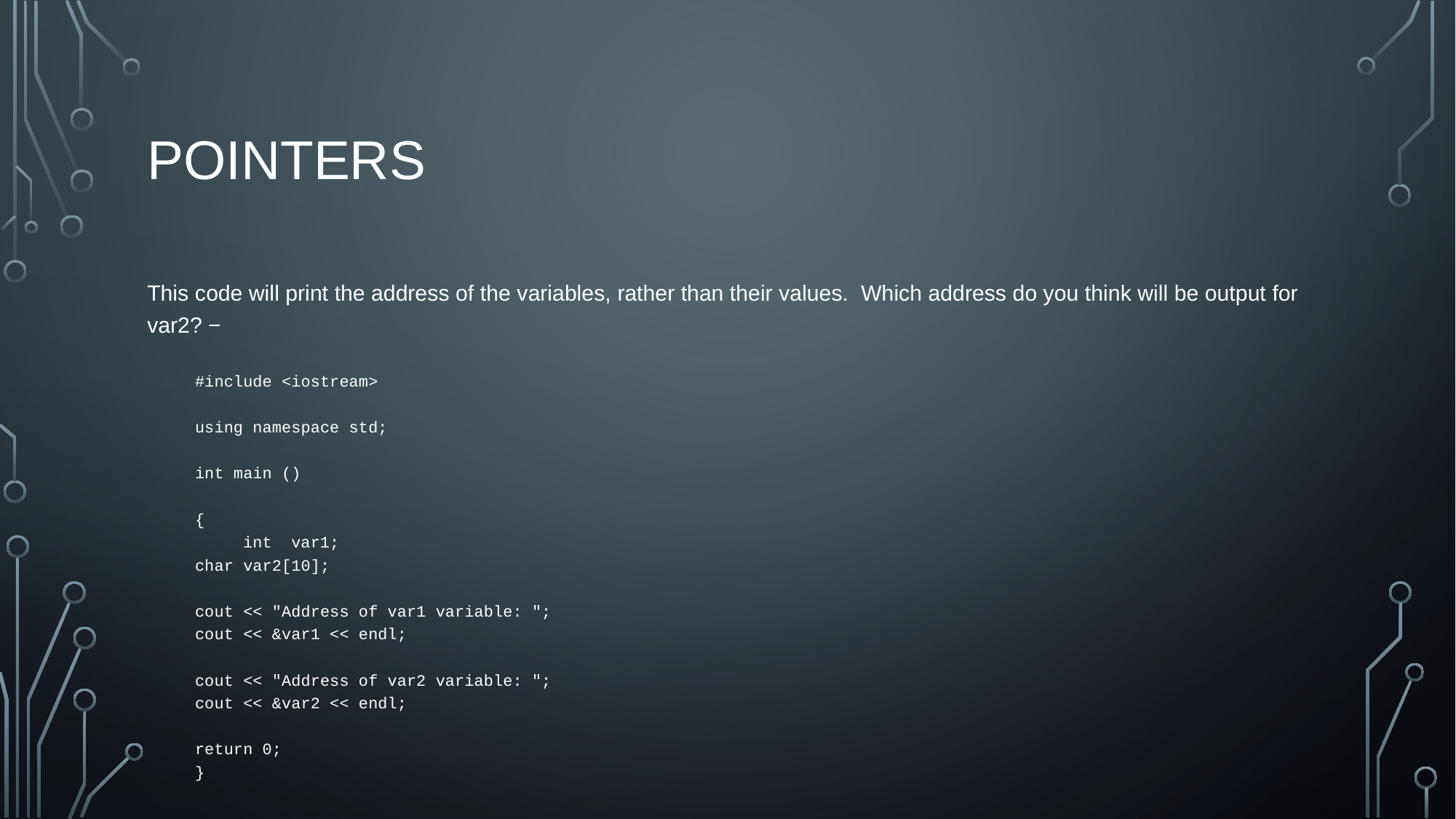

# pointers
This code will print the address of the variables, rather than their values.  Which address do you think will be output for var2? −

	#include <iostream>

	using namespace std;

	int main ()

	{
	   	int  var1;
		char var2[10];

		cout << "Address of var1 variable: ";
		cout << &var1 << endl;

		cout << "Address of var2 variable: ";
		cout << &var2 << endl;

		return 0;
	}